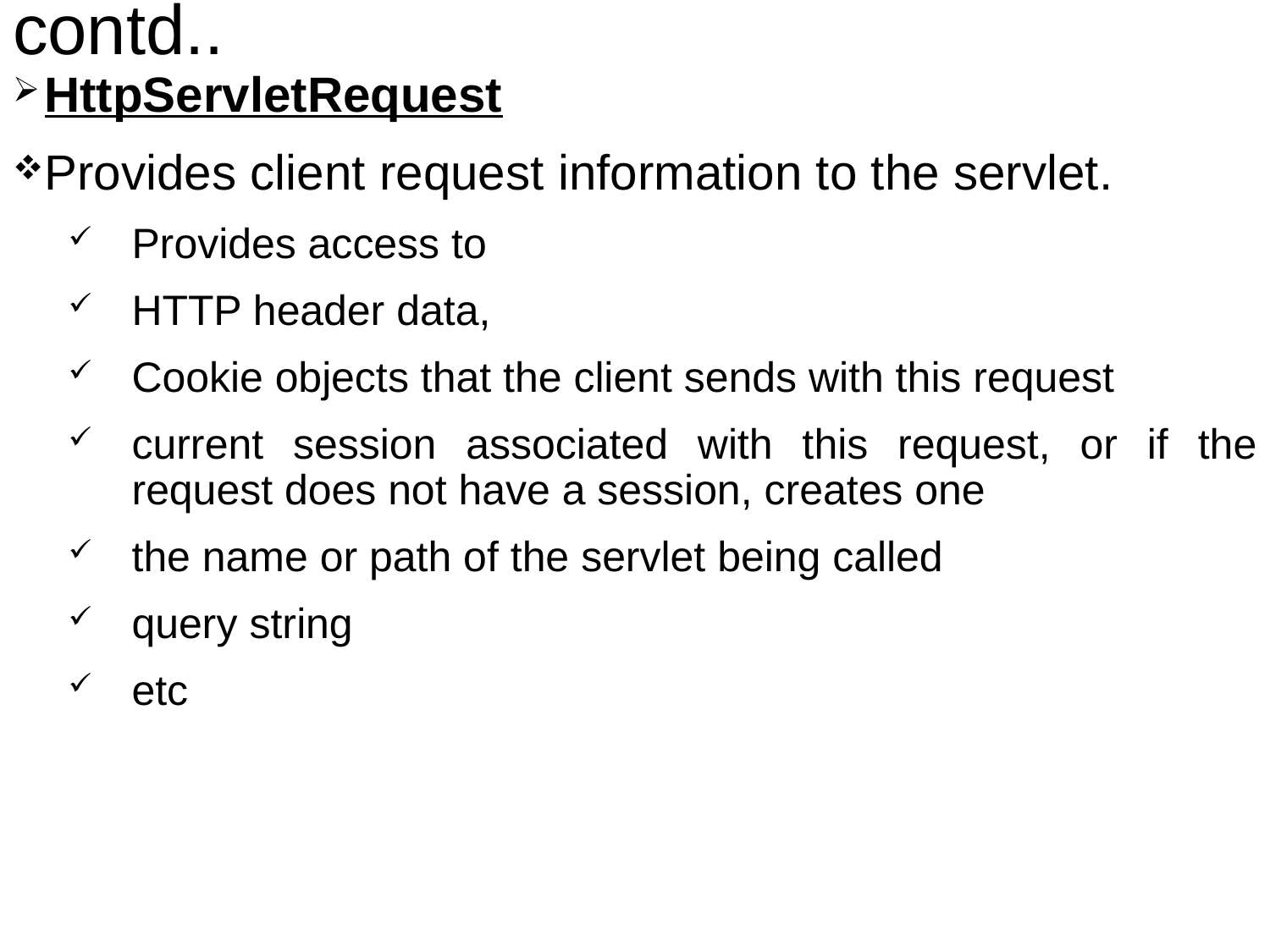

# contd..
HttpServletRequest
Provides client request information to the servlet.
Provides access to
HTTP header data,
Cookie objects that the client sends with this request
current session associated with this request, or if the request does not have a session, creates one
the name or path of the servlet being called
query string
etc